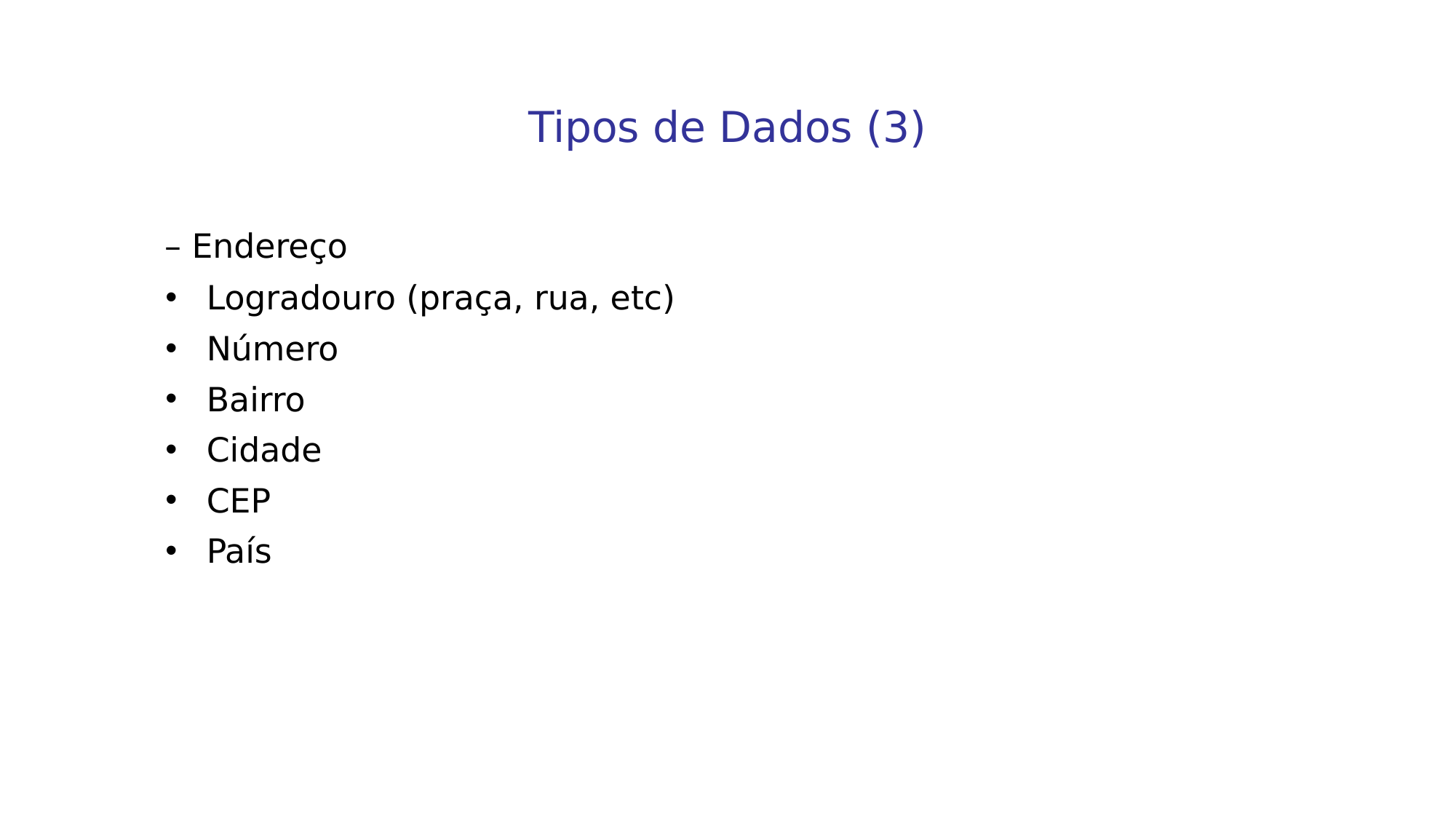

# Tipos de Dados (3)
– Endereço
Logradouro (praça, rua, etc)
Número
Bairro
Cidade
CEP
País